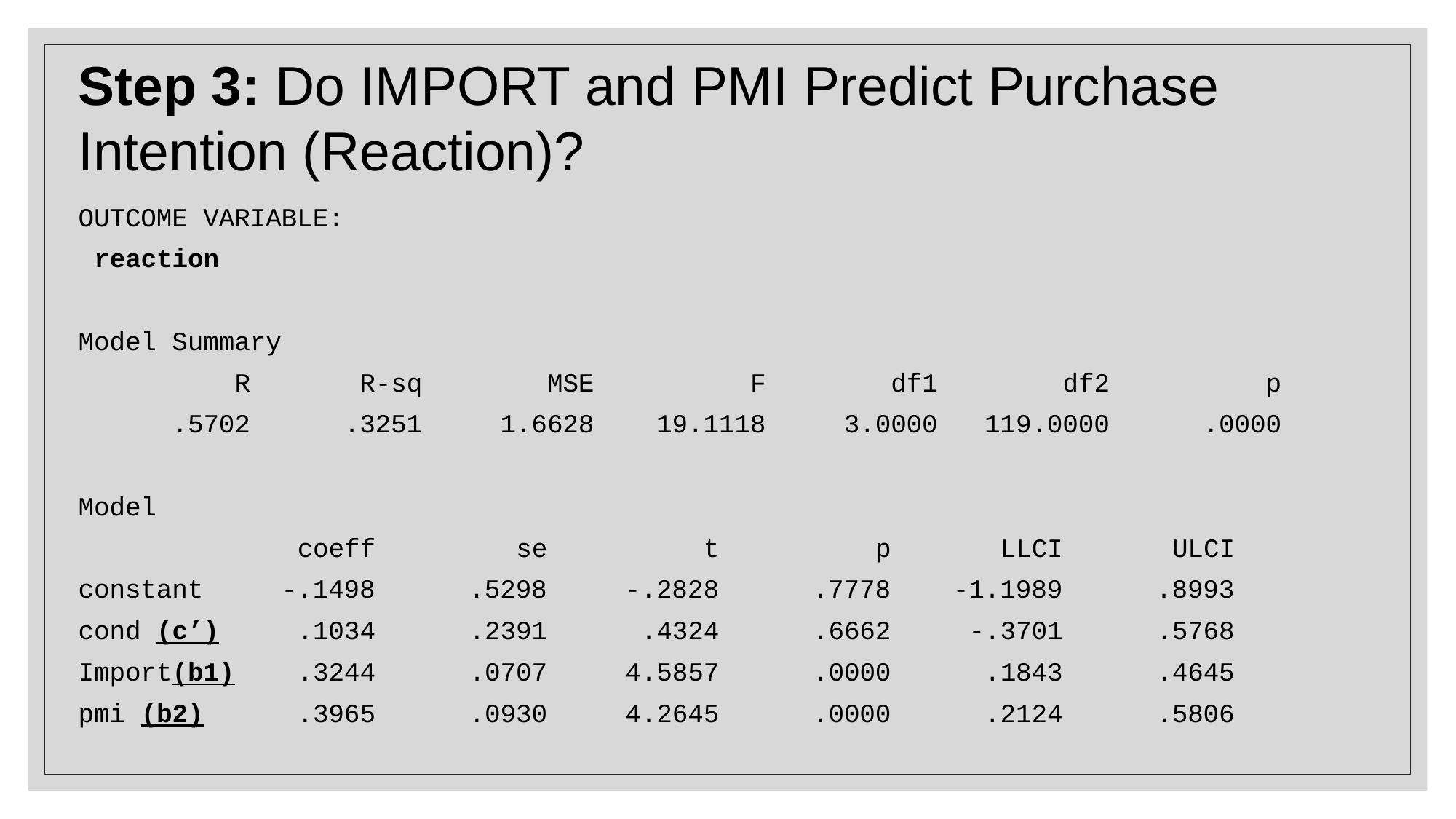

Step 3: Do IMPORT and PMI Predict Purchase Intention (Reaction)?
OUTCOME VARIABLE:
 reaction

Model Summary
          R       R-sq        MSE          F        df1        df2          p
      .5702      .3251     1.6628    19.1118     3.0000   119.0000      .0000

Model
              coeff         se          t          p       LLCI       ULCI
constant     -.1498      .5298     -.2828      .7778    -1.1989      .8993
cond (c’)     .1034      .2391      .4324      .6662     -.3701      .5768
Import(b1)    .3244      .0707     4.5857      .0000      .1843      .4645
pmi (b2)      .3965      .0930     4.2645      .0000      .2124      .5806